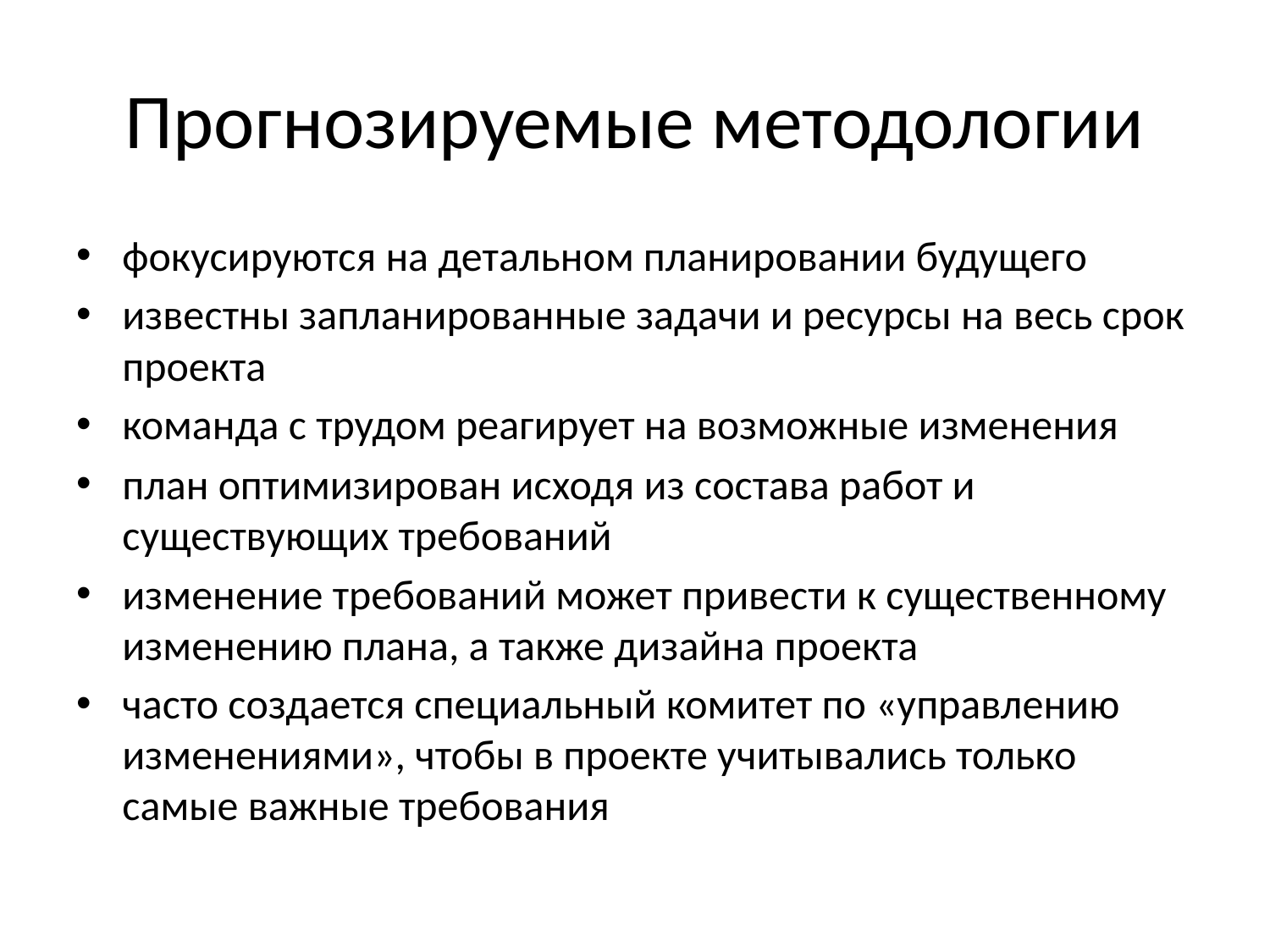

# Прогнозируемые методологии
фокусируются на детальном планировании будущего
известны запланированные задачи и ресурсы на весь срок проекта
команда с трудом реагирует на возможные изменения
план оптимизирован исходя из состава работ и существующих требований
изменение требований может привести к существенному изменению плана, а также дизайна проекта
часто создается специальный комитет по «управлению изменениями», чтобы в проекте учитывались только самые важные требования